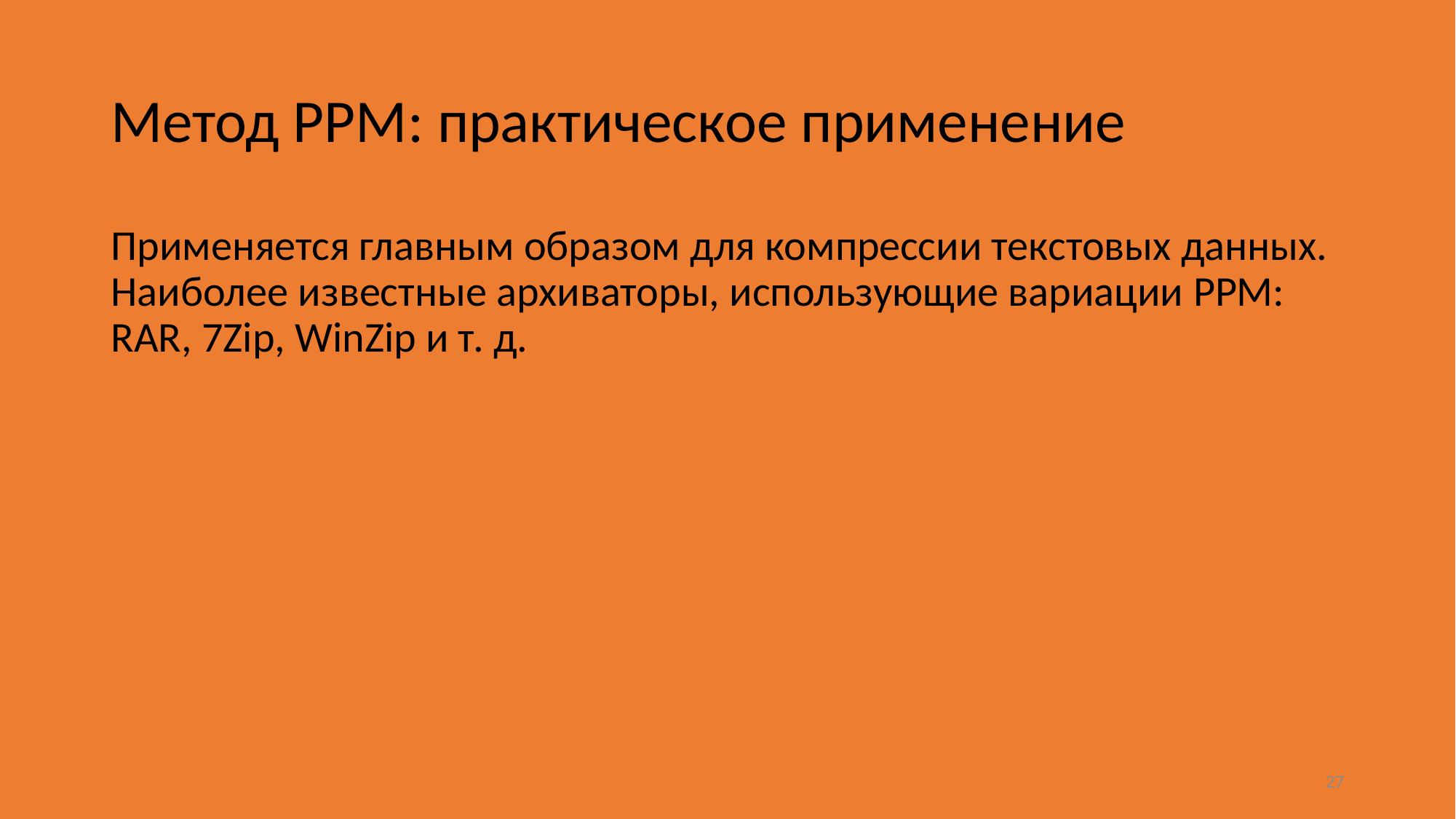

# Метод PPM: практическое применение
Применяется главным образом для компрессии текстовых данных. Наиболее известные архиваторы, использующие вариации PPM: RAR, 7Zip, WinZip и т. д.
27